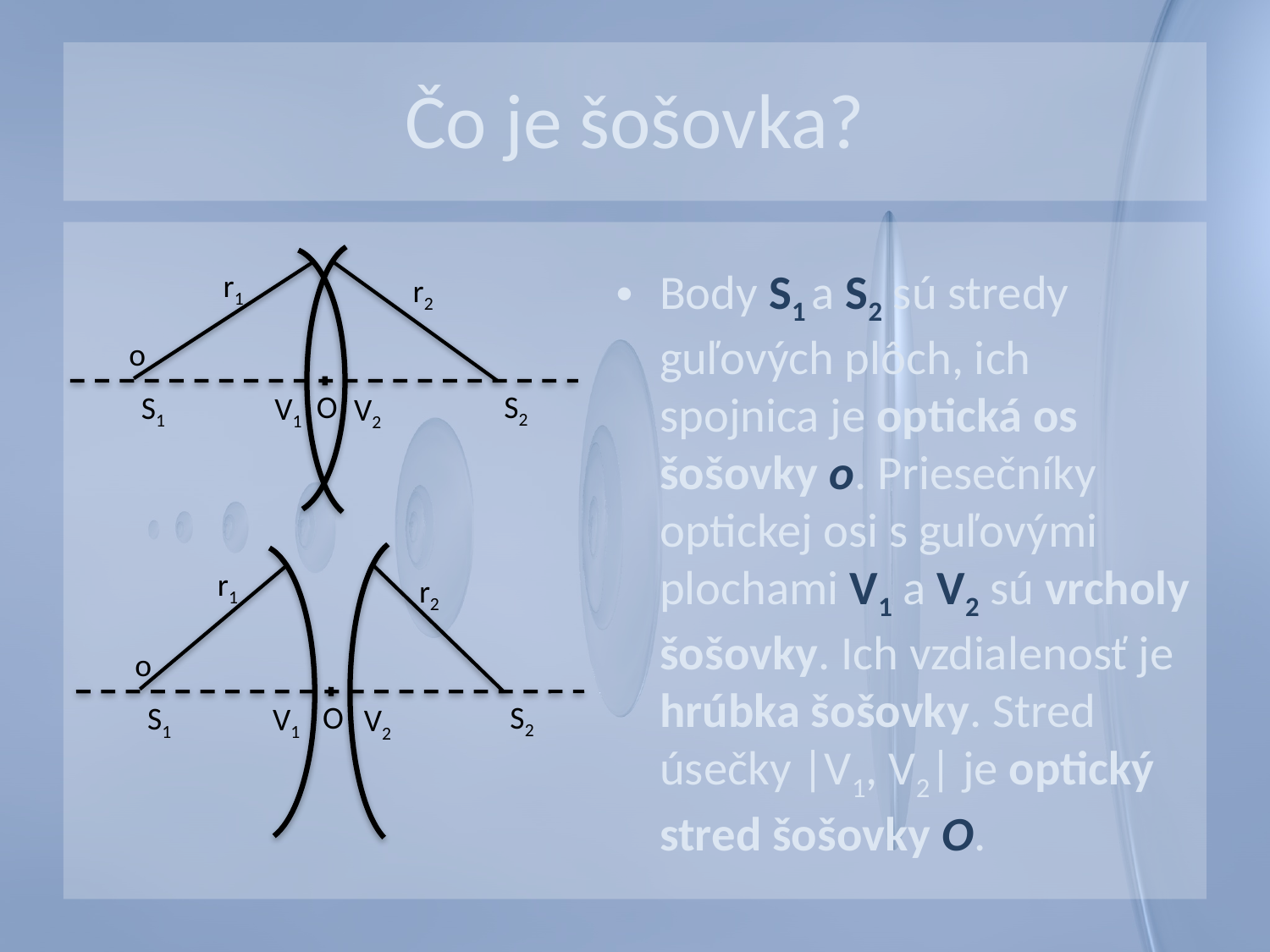

# Čo je šošovka?

Body S1 a S2 sú stredy guľových plôch, ich spojnica je optická os šošovky o. Priesečníky optickej osi s guľovými plochami V1 a V2 sú vrcholy šošovky. Ich vzdialenosť je hrúbka šošovky. Stred úsečky |V1, V2| je optický stred šošovky O.

r1
r2
o
S2
O
S1
V1
V2

r1
r2
o
S2
O
S1
V1
V2